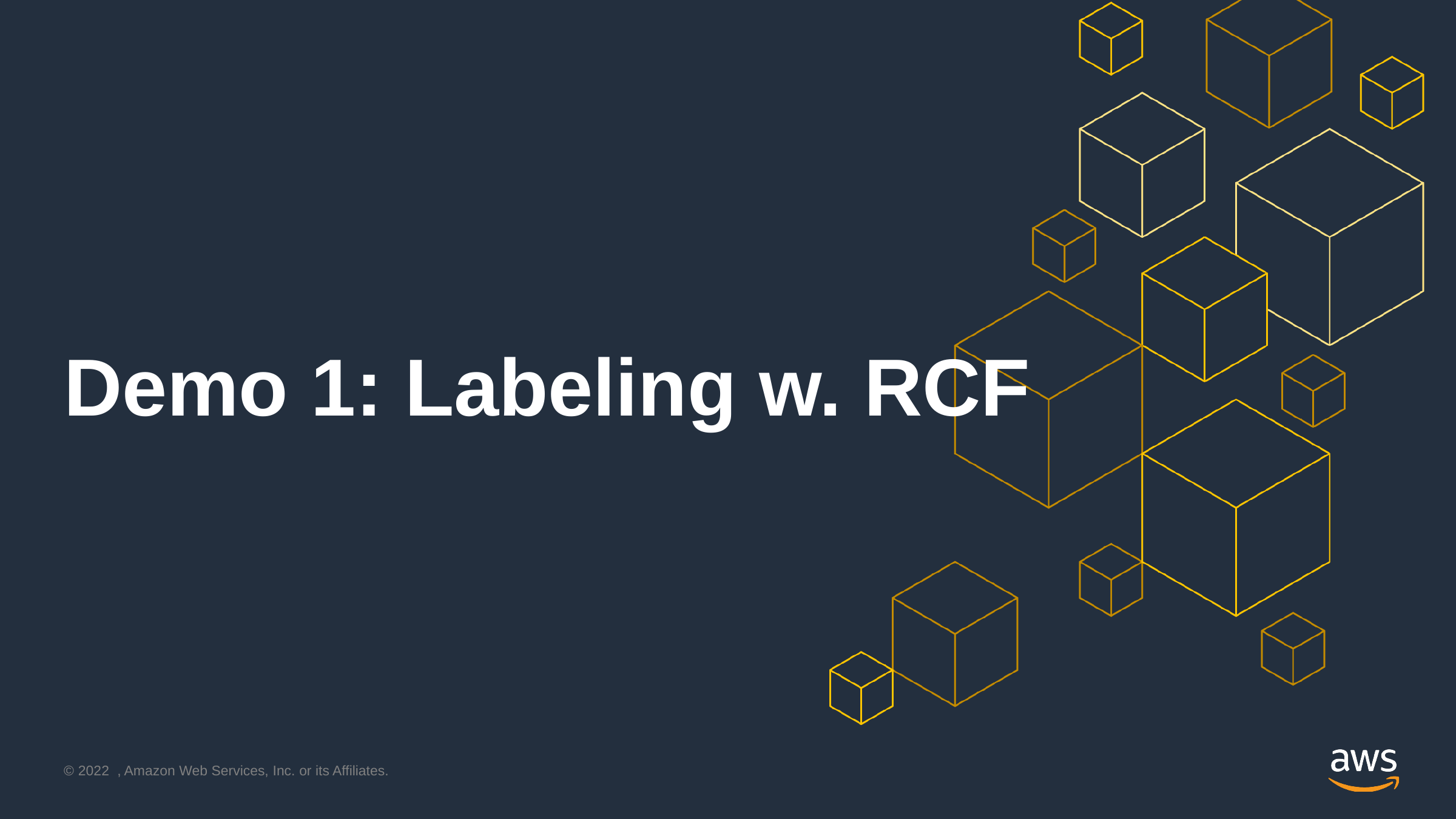

# Demo 1: Labeling w. RCF
2022
©           , Amazon Web Services, Inc. or its Affiliates.